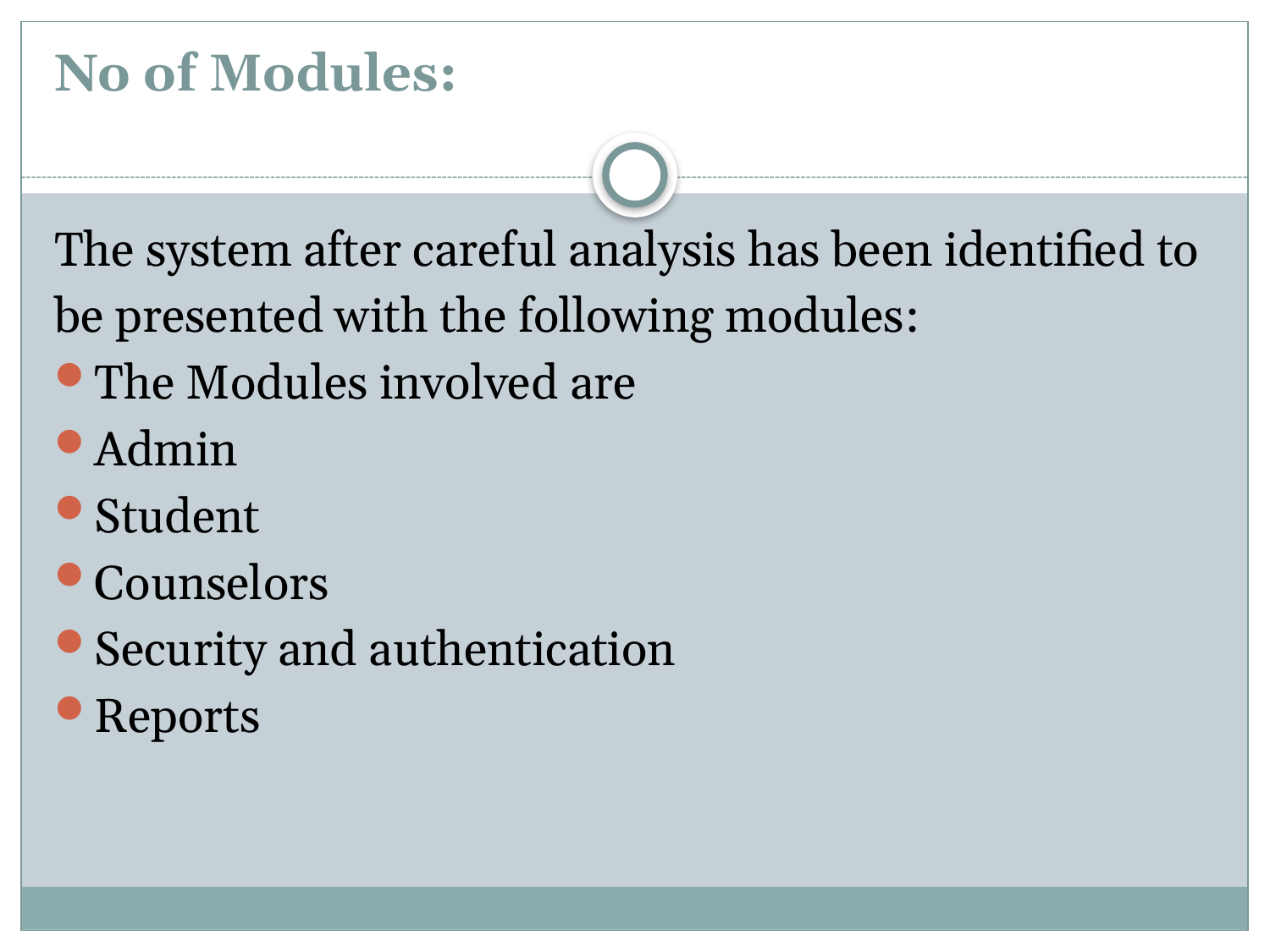

# No of Modules:
The system after careful analysis has been identified to
be presented with the following modules:
The Modules involved are
Admin
Student
Counselors
Security and authentication
Reports